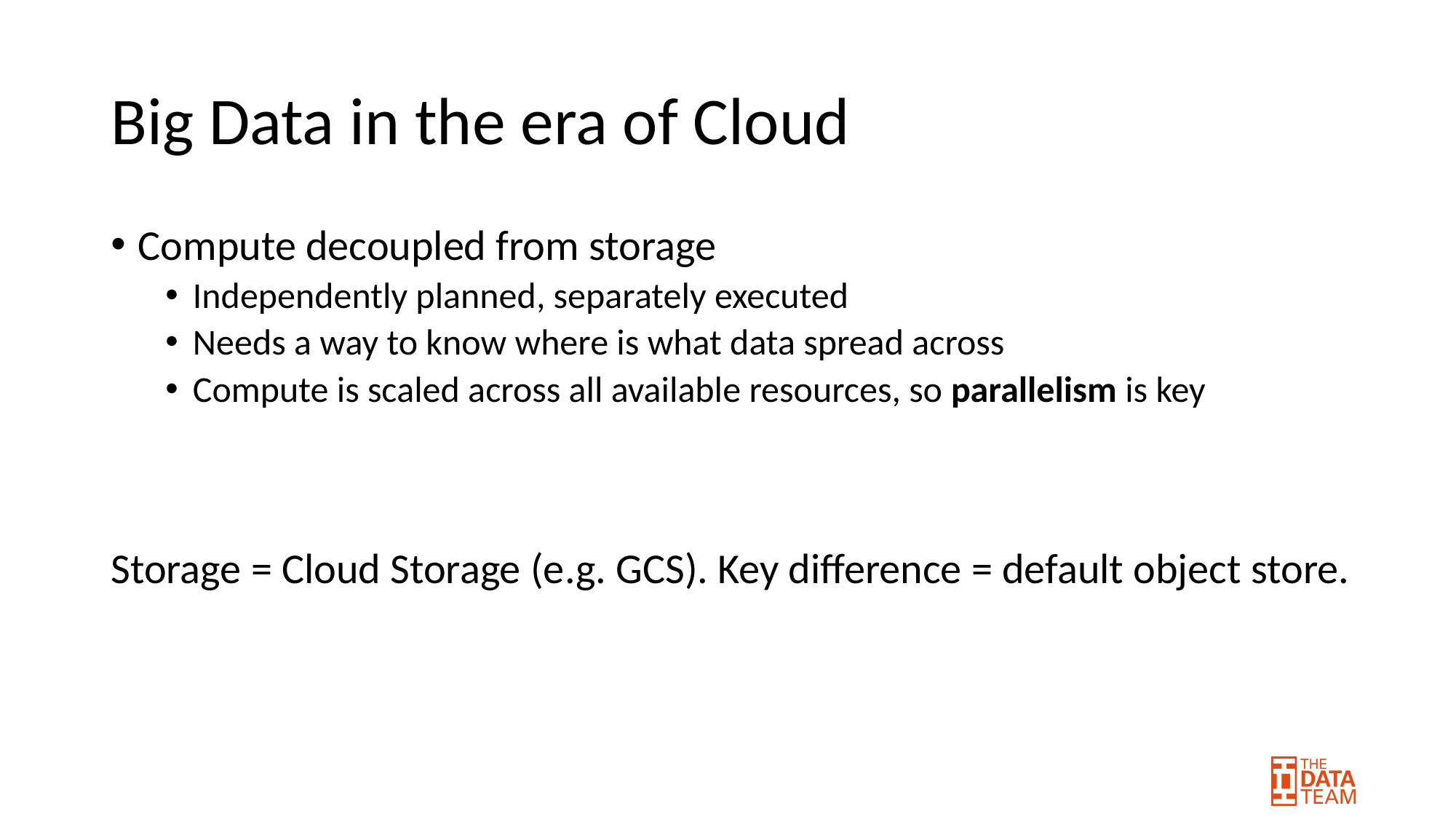

# Big Data in the era of Cloud
Compute decoupled from storage
Independently planned, separately executed
Needs a way to know where is what data spread across
Compute is scaled across all available resources, so parallelism is key

Storage = Cloud Storage (e.g. GCS). Key difference = default object store.